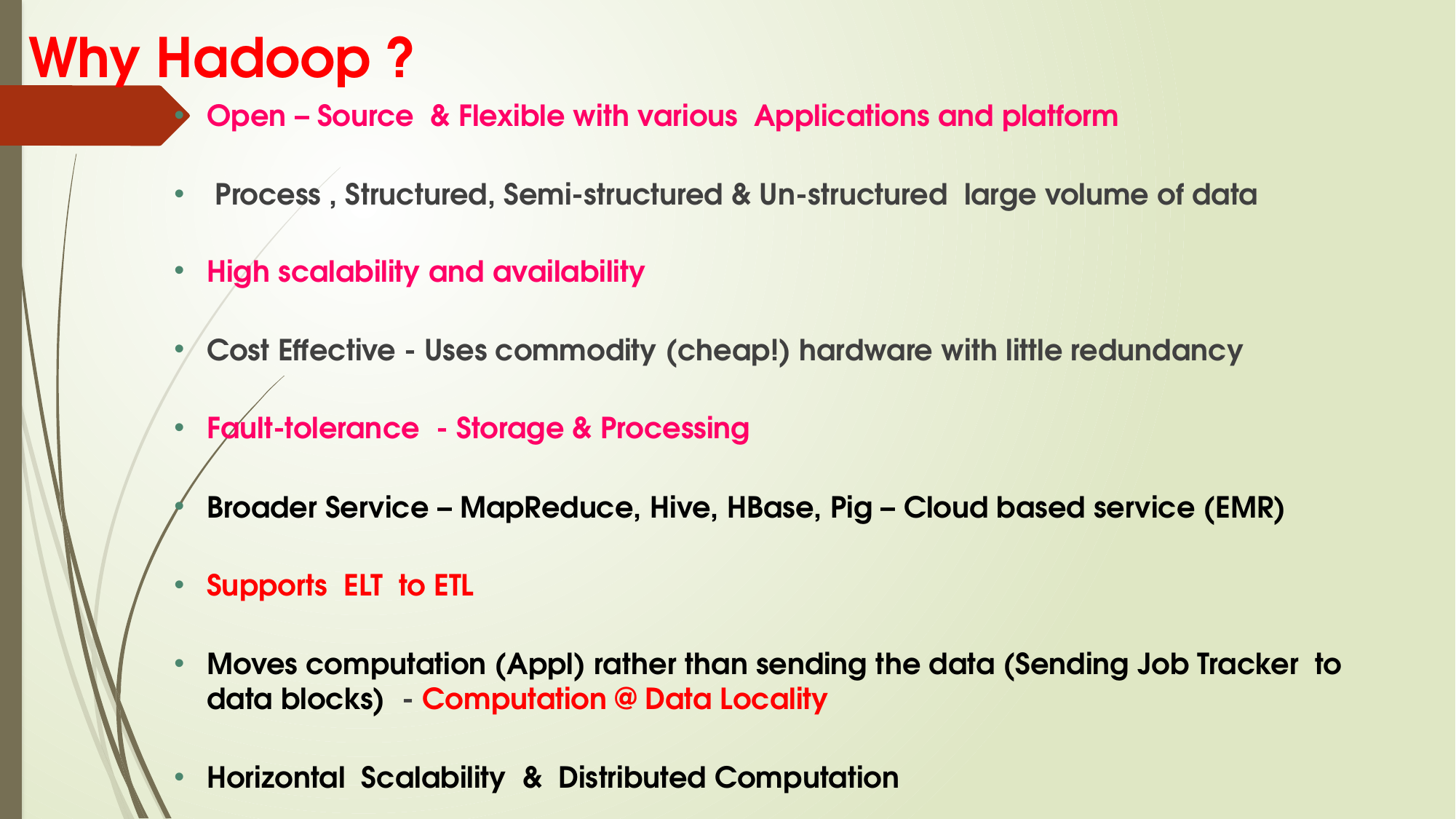

# Why Hadoop ?

Open – Source  & Flexible with various  Applications and platform

 Process , Structured, Semi-structured & Un-structured  large volume of data

High scalability and availability

Cost Effective - Uses commodity (cheap!) hardware with little redundancy

Fault-tolerance  - Storage & Processing

Broader Service – MapReduce, Hive, HBase, Pig – Cloud based service (EMR)

Supports  ELT  to ETL

Moves computation (Appl) rather than sending the data (Sending Job Tracker  to data blocks)  - Computation @ Data Locality

Horizontal  Scalability  &  Distributed Computation